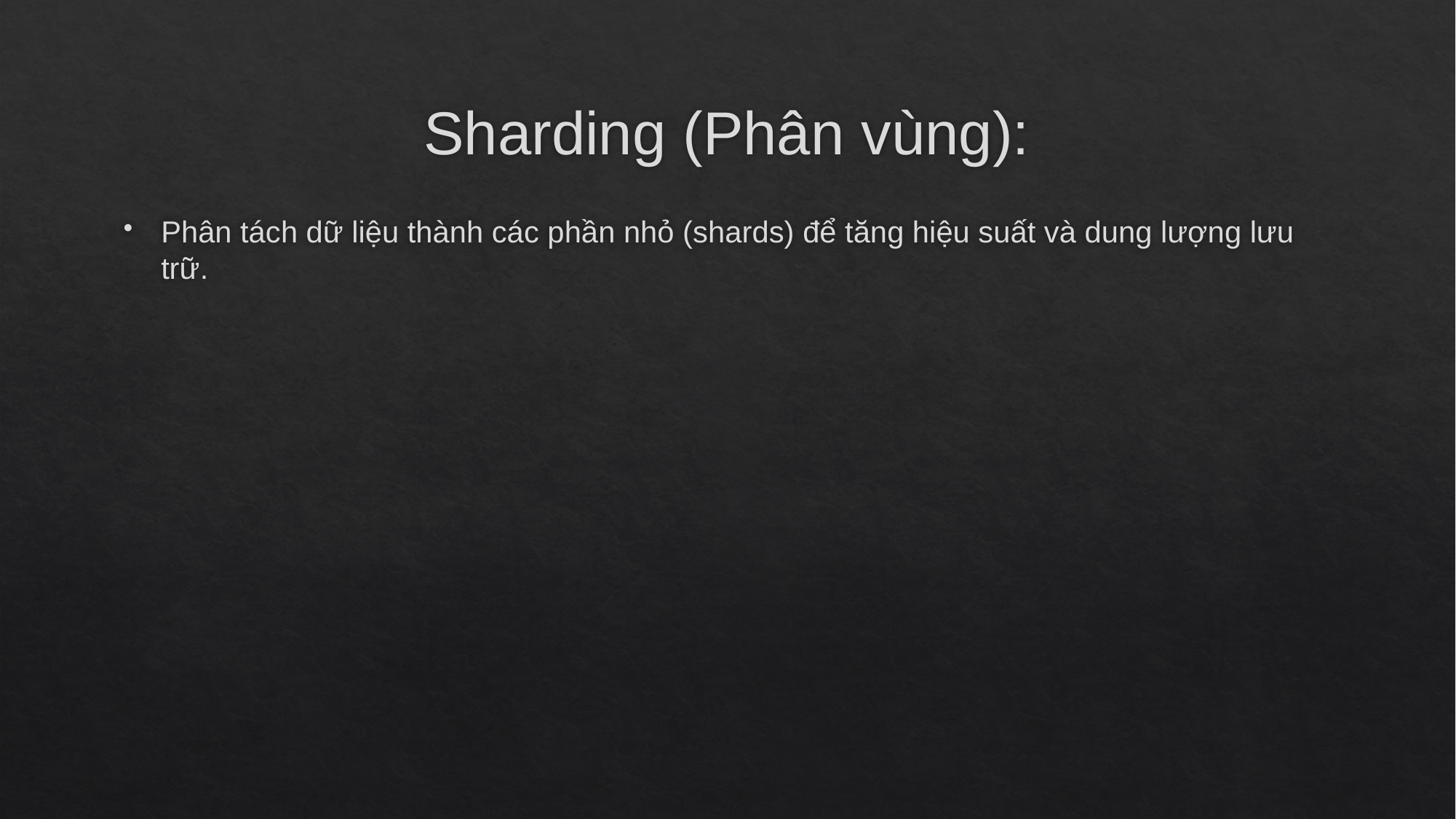

# Sharding (Phân vùng):
Phân tách dữ liệu thành các phần nhỏ (shards) để tăng hiệu suất và dung lượng lưu trữ.